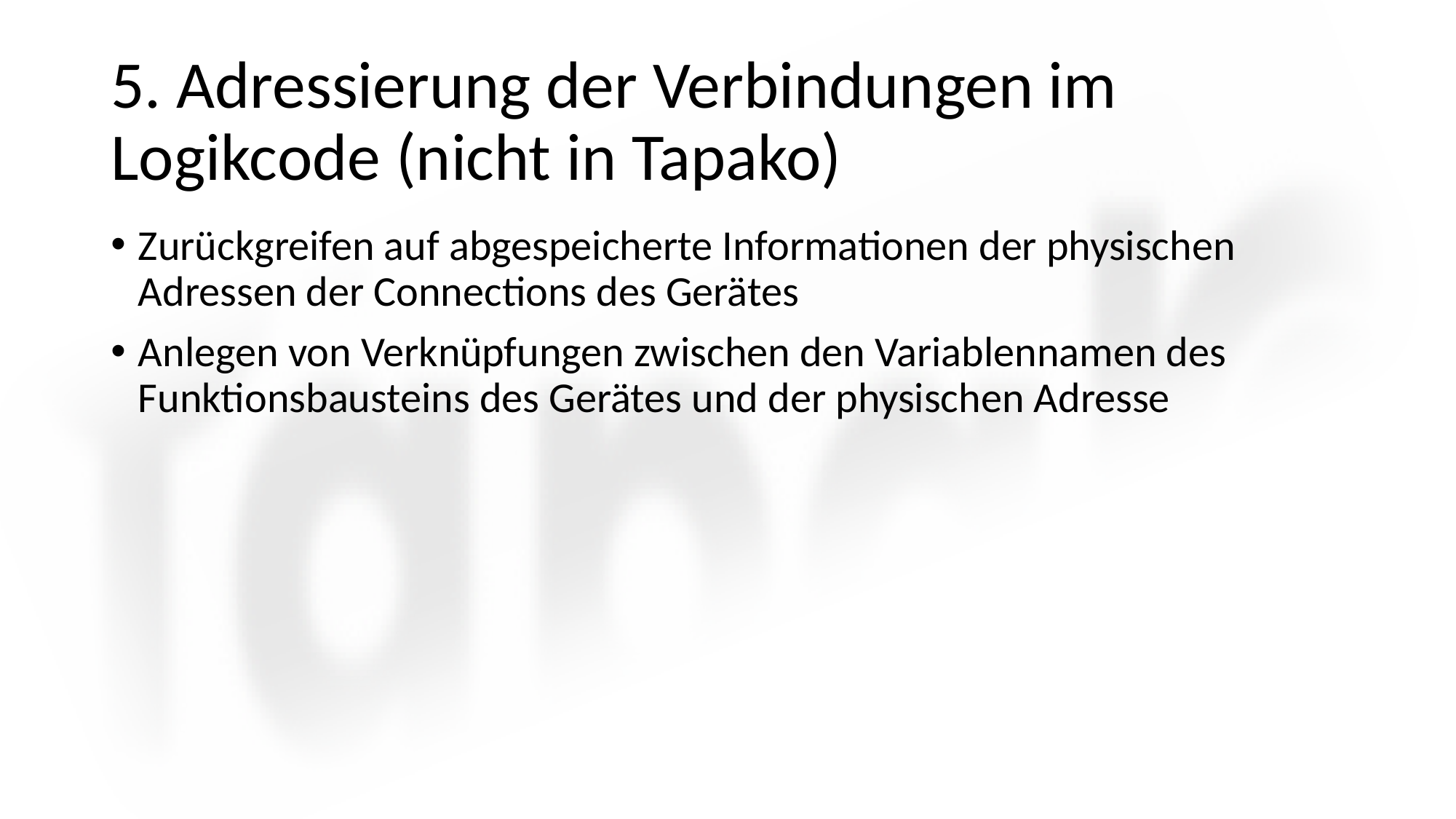

# 5. Adressierung der Verbindungen im Logikcode (nicht in Tapako)
Zurückgreifen auf abgespeicherte Informationen der physischen Adressen der Connections des Gerätes
Anlegen von Verknüpfungen zwischen den Variablennamen des Funktionsbausteins des Gerätes und der physischen Adresse